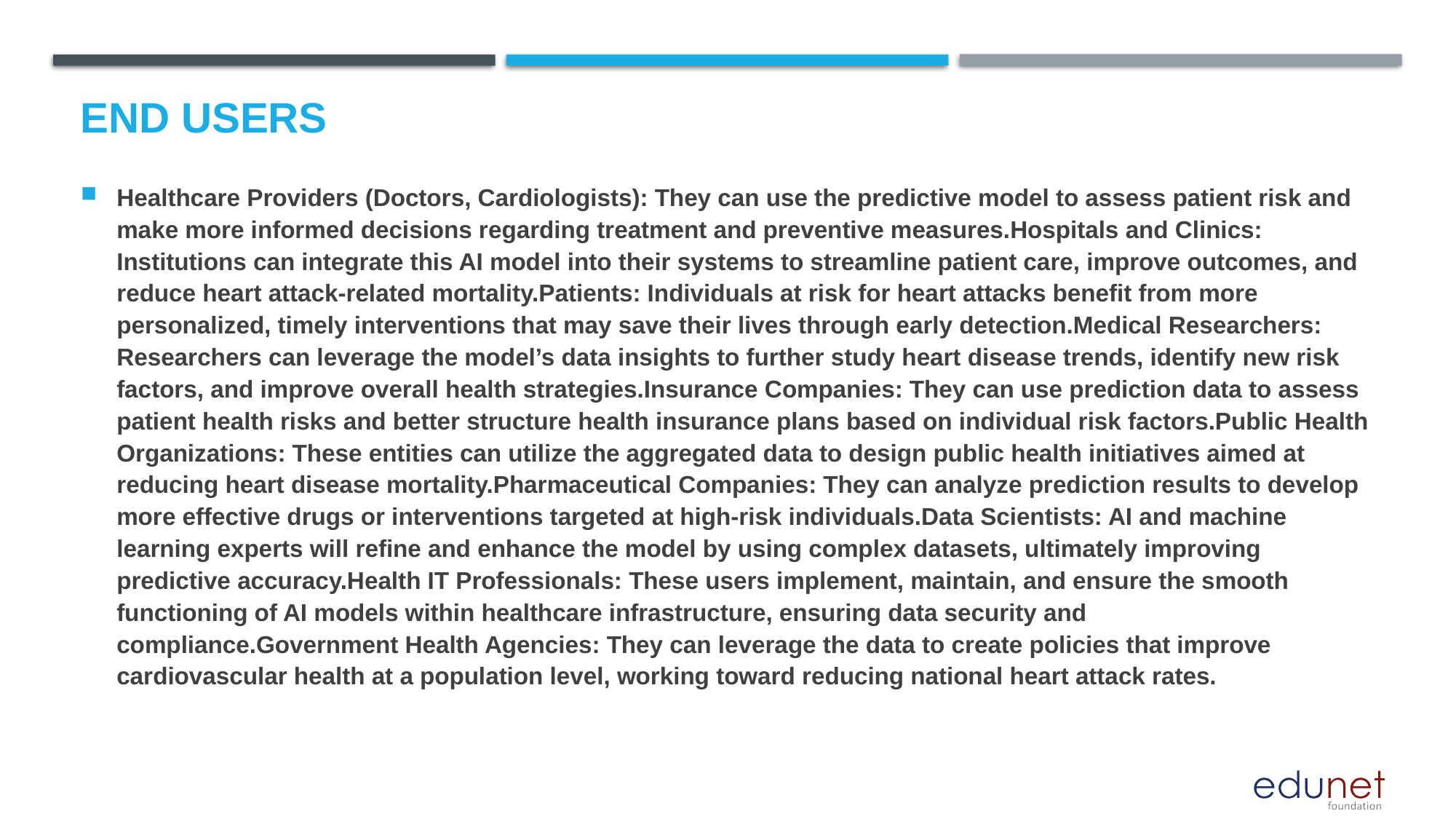

# End users
Healthcare Providers (Doctors, Cardiologists): They can use the predictive model to assess patient risk and make more informed decisions regarding treatment and preventive measures.Hospitals and Clinics: Institutions can integrate this AI model into their systems to streamline patient care, improve outcomes, and reduce heart attack-related mortality.Patients: Individuals at risk for heart attacks benefit from more personalized, timely interventions that may save their lives through early detection.Medical Researchers: Researchers can leverage the model’s data insights to further study heart disease trends, identify new risk factors, and improve overall health strategies.Insurance Companies: They can use prediction data to assess patient health risks and better structure health insurance plans based on individual risk factors.Public Health Organizations: These entities can utilize the aggregated data to design public health initiatives aimed at reducing heart disease mortality.Pharmaceutical Companies: They can analyze prediction results to develop more effective drugs or interventions targeted at high-risk individuals.Data Scientists: AI and machine learning experts will refine and enhance the model by using complex datasets, ultimately improving predictive accuracy.Health IT Professionals: These users implement, maintain, and ensure the smooth functioning of AI models within healthcare infrastructure, ensuring data security and compliance.Government Health Agencies: They can leverage the data to create policies that improve cardiovascular health at a population level, working toward reducing national heart attack rates.